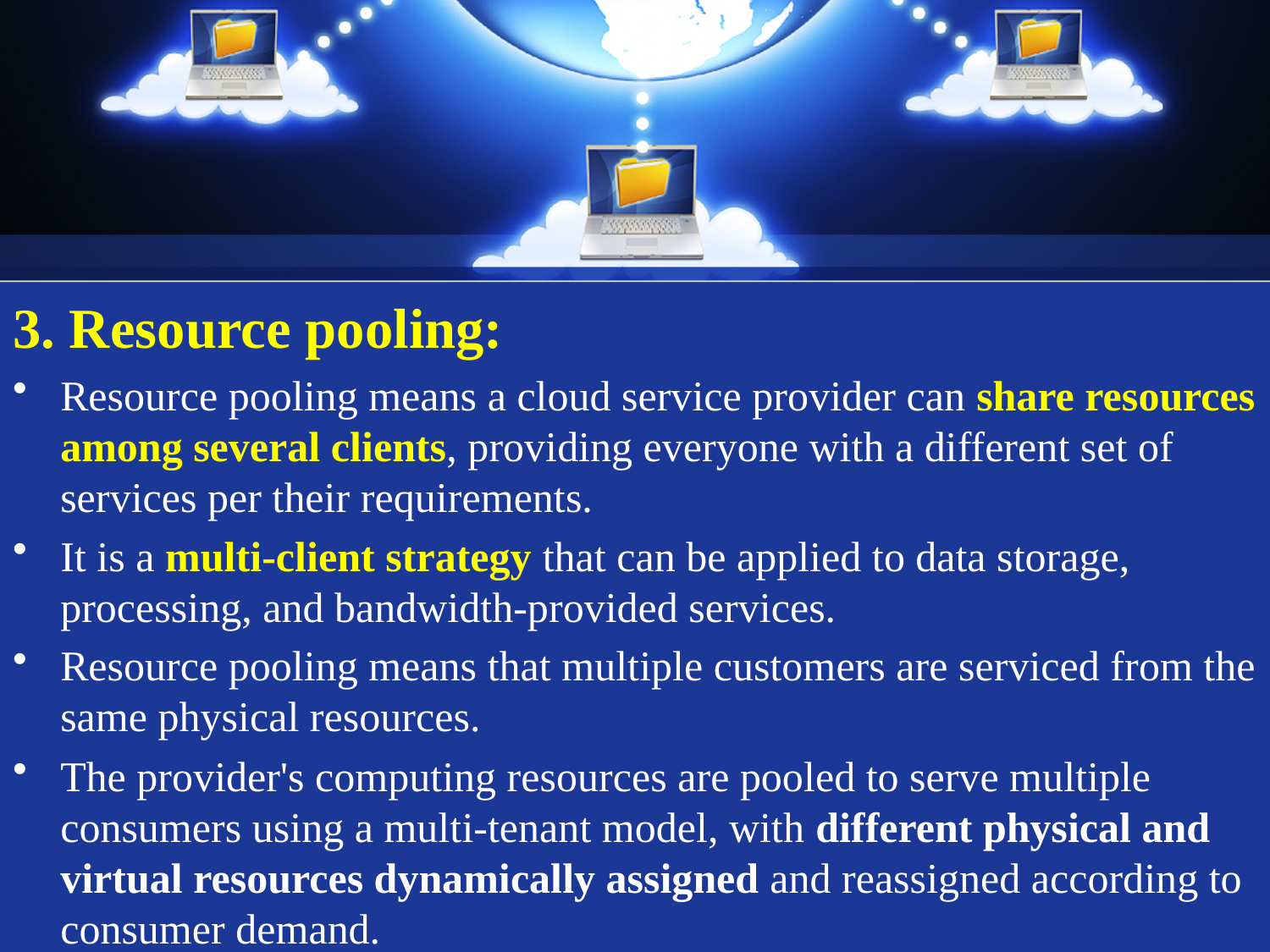

3. Resource pooling:
Resource pooling means a cloud service provider can share resources among several clients, providing everyone with a different set of services per their requirements.
It is a multi-client strategy that can be applied to data storage, processing, and bandwidth-provided services.
Resource pooling means that multiple customers are serviced from the same physical resources.
The provider's computing resources are pooled to serve multiple consumers using a multi-tenant model, with different physical and virtual resources dynamically assigned and reassigned according to consumer demand.